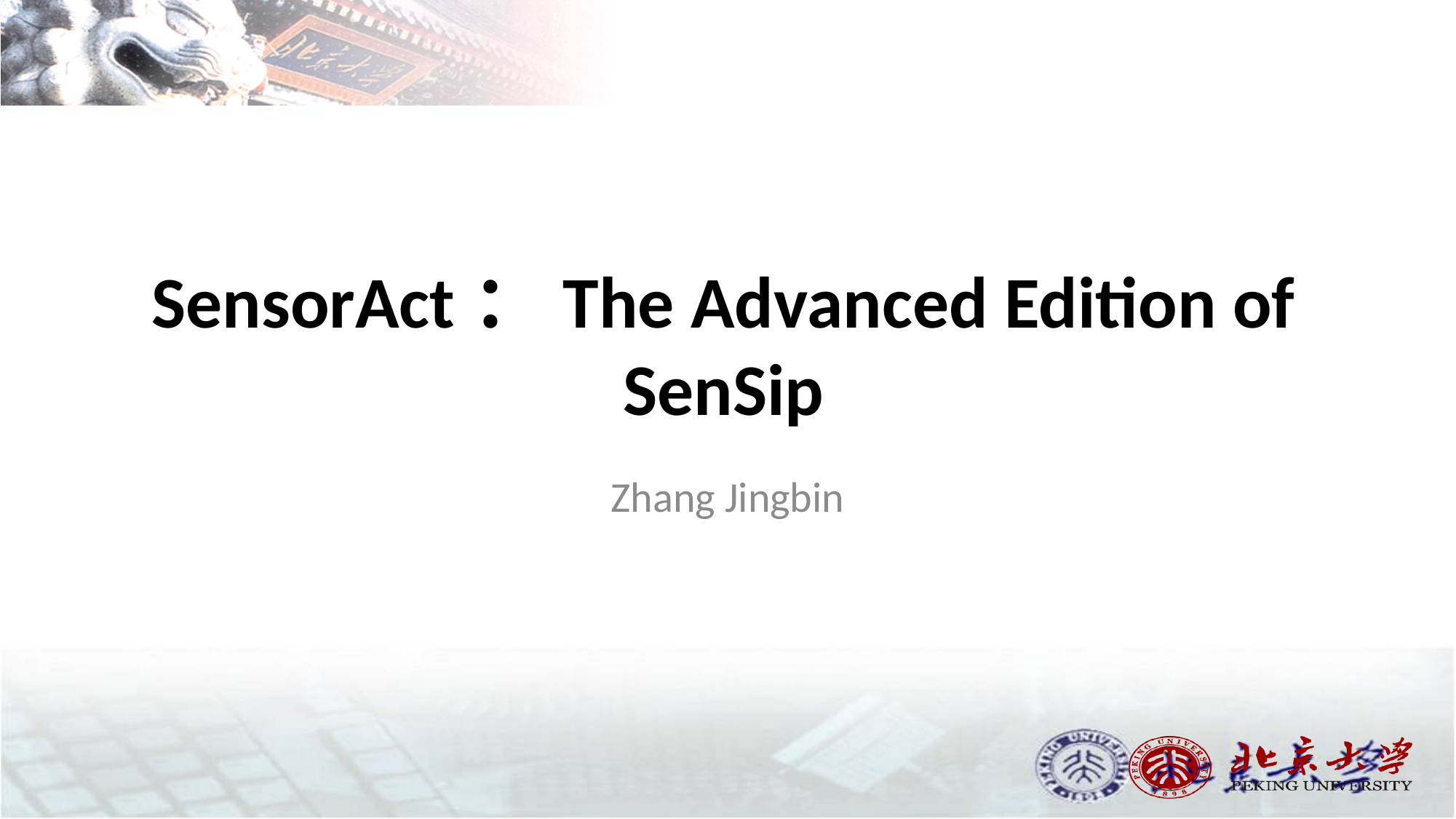

# SensorAct：The Advanced Edition of SenSip
Zhang Jingbin